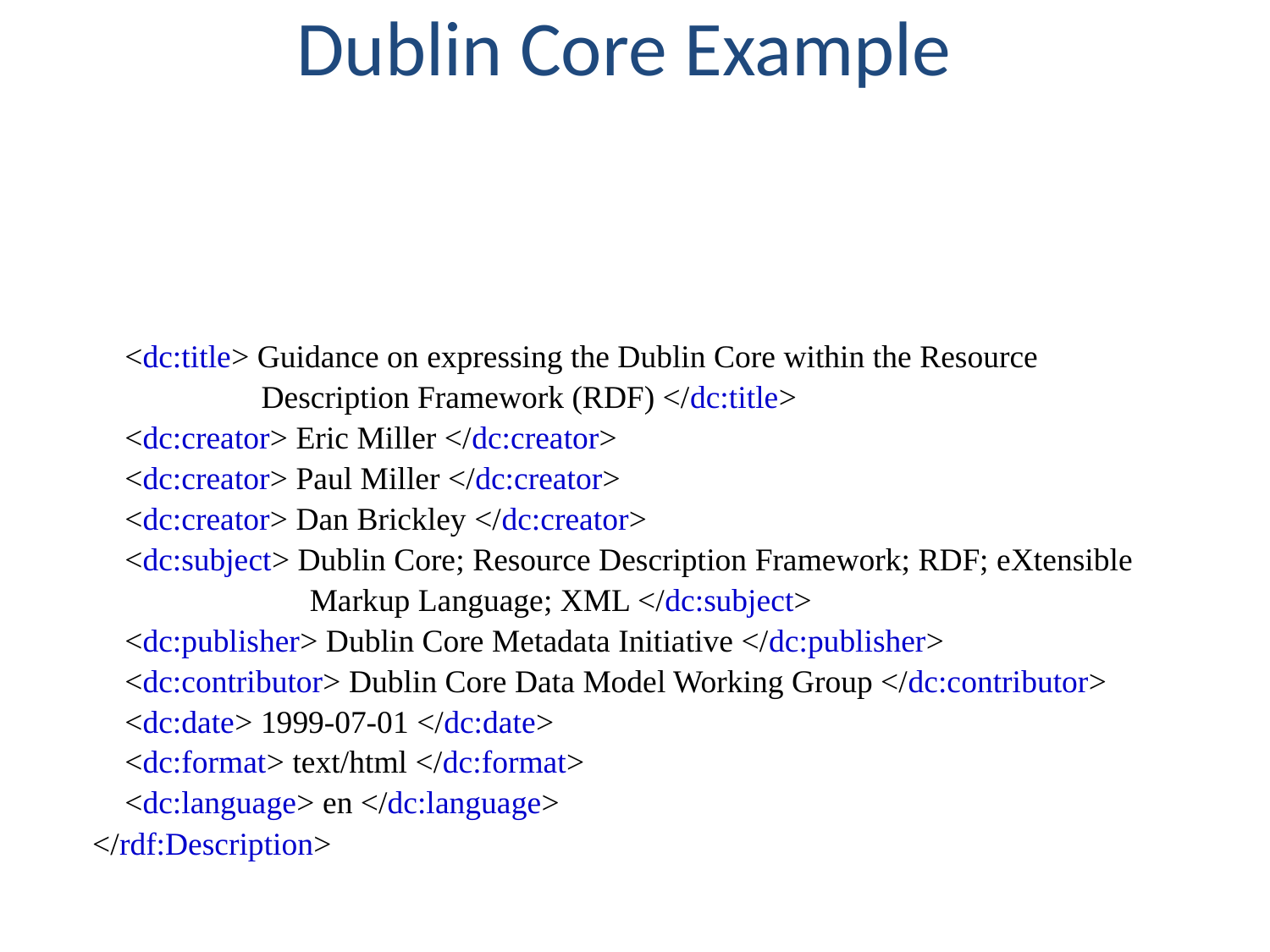

Dublin Core Example
<?xml version="1.0"?>
  <rdf:RDF xmlns:rdf=“http://www.w3.org/1999/02/22-rdf-syntax-ns#”
   	   xmlns:dc="http://purl.org/dc/elements/1.0/">
     <rdf:Description rdf:about="http://www.ukoln.ac.uk/metadata/resources/dc/
                                                     datamodel/WD-dc-rdf/">
          <dc:title> Guidance on expressing the Dublin Core within the Resource
                           Description Framework (RDF) </dc:title>
          <dc:creator> Eric Miller </dc:creator>
          <dc:creator> Paul Miller </dc:creator>
          <dc:creator> Dan Brickley </dc:creator>
          <dc:subject> Dublin Core; Resource Description Framework; RDF; eXtensible
                                 Markup Language; XML </dc:subject>
          <dc:publisher> Dublin Core Metadata Initiative </dc:publisher>
          <dc:contributor> Dublin Core Data Model Working Group </dc:contributor>
          <dc:date> 1999-07-01 </dc:date>
          <dc:format> text/html </dc:format>
          <dc:language> en </dc:language>
      </rdf:Description>
</rdf:RDF>